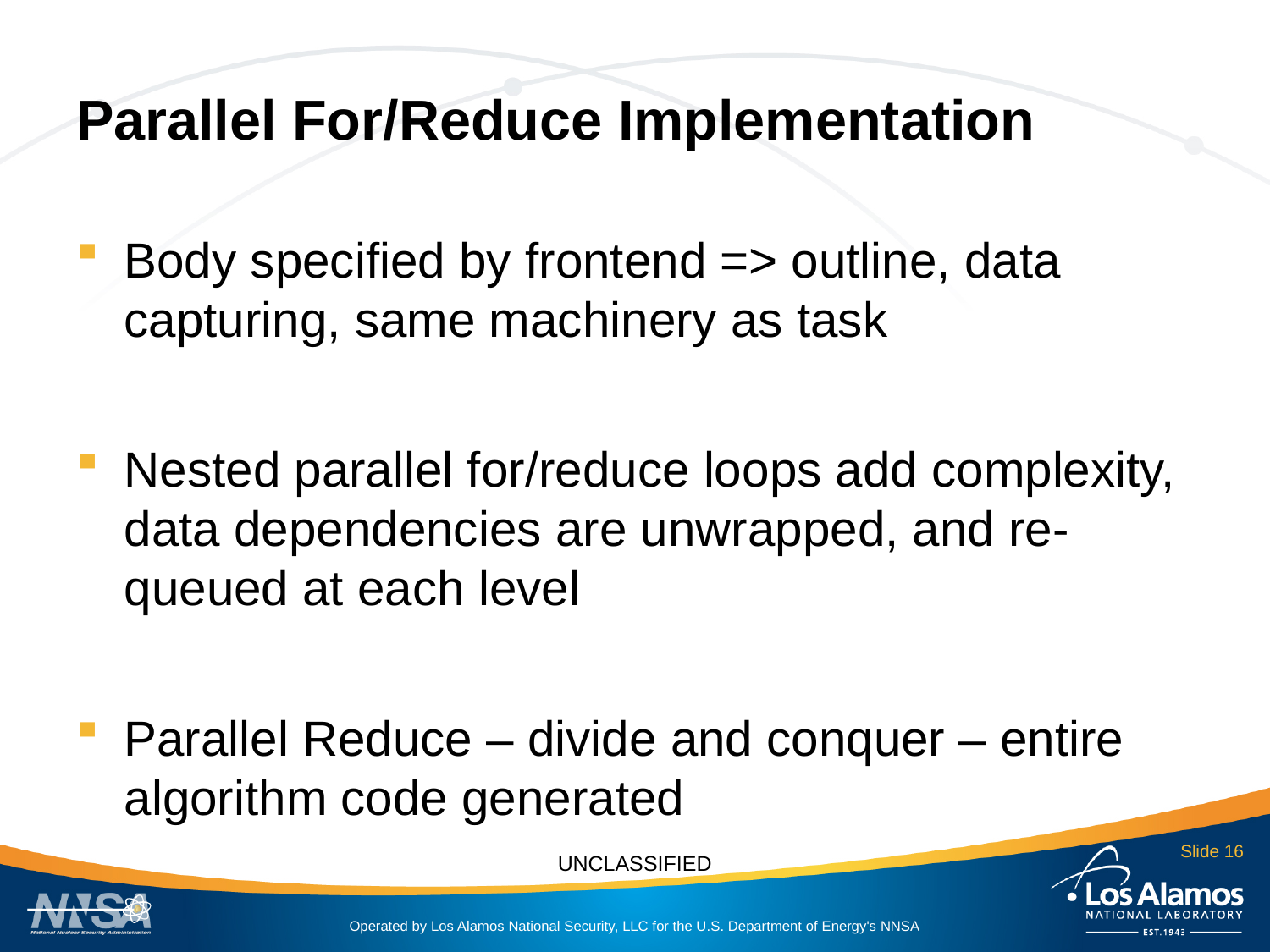

# Parallel For/Reduce Implementation
Body specified by frontend => outline, data capturing, same machinery as task

Nested parallel for/reduce loops add complexity, data dependencies are unwrapped, and re-queued at each level

Parallel Reduce – divide and conquer – entire algorithm code generated
Slide 16